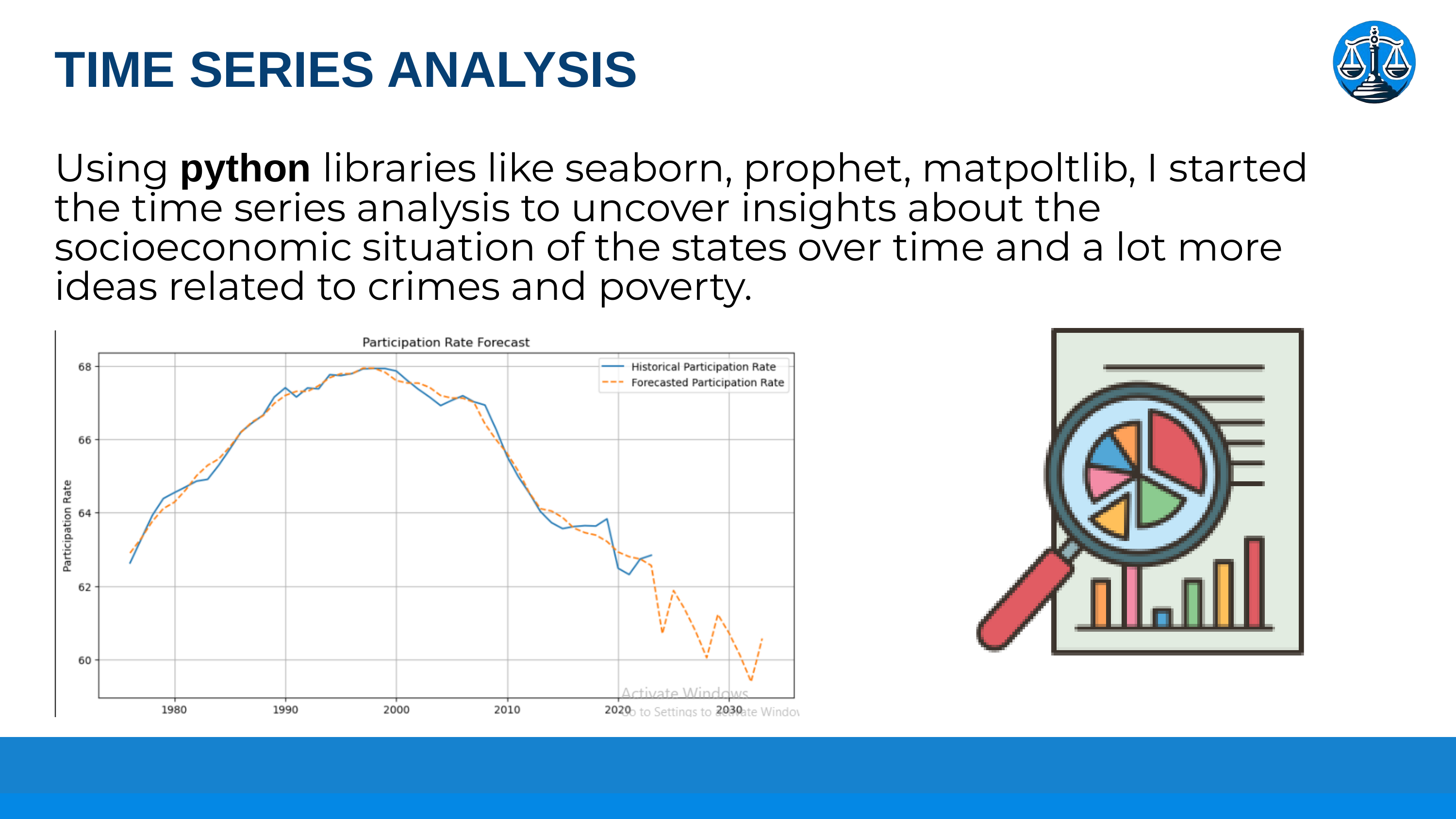

TIME SERIES ANALYSIS
Using python libraries like seaborn, prophet, matpoltlib, I started the time series analysis to uncover insights about the socioeconomic situation of the states over time and a lot more ideas related to crimes and poverty.